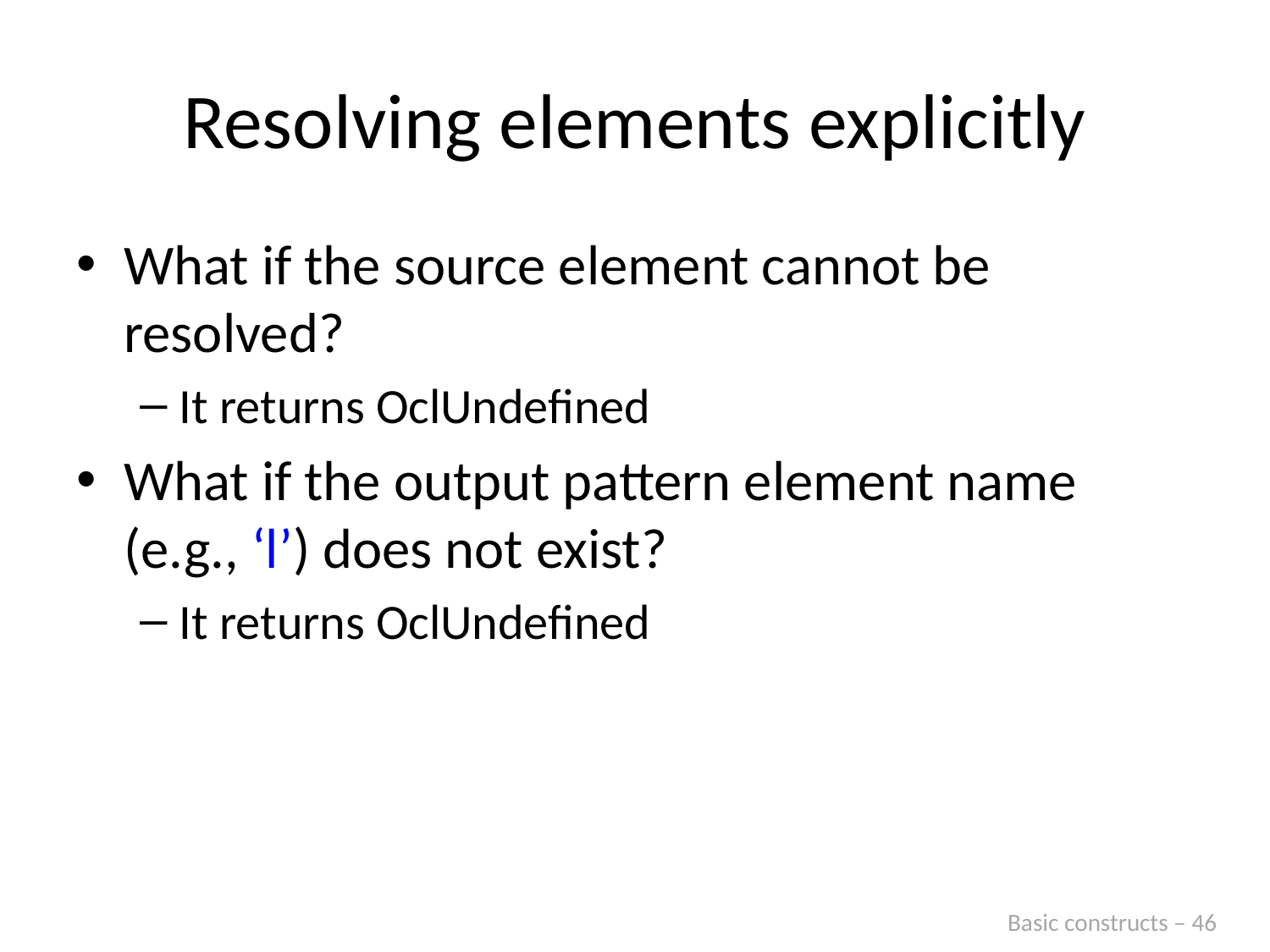

# Resolving elements explicitly
What if the source element cannot be resolved?
It returns OclUndefined
What if the output pattern element name (e.g., ‘l’) does not exist?
It returns OclUndefined
Basic constructs – 46